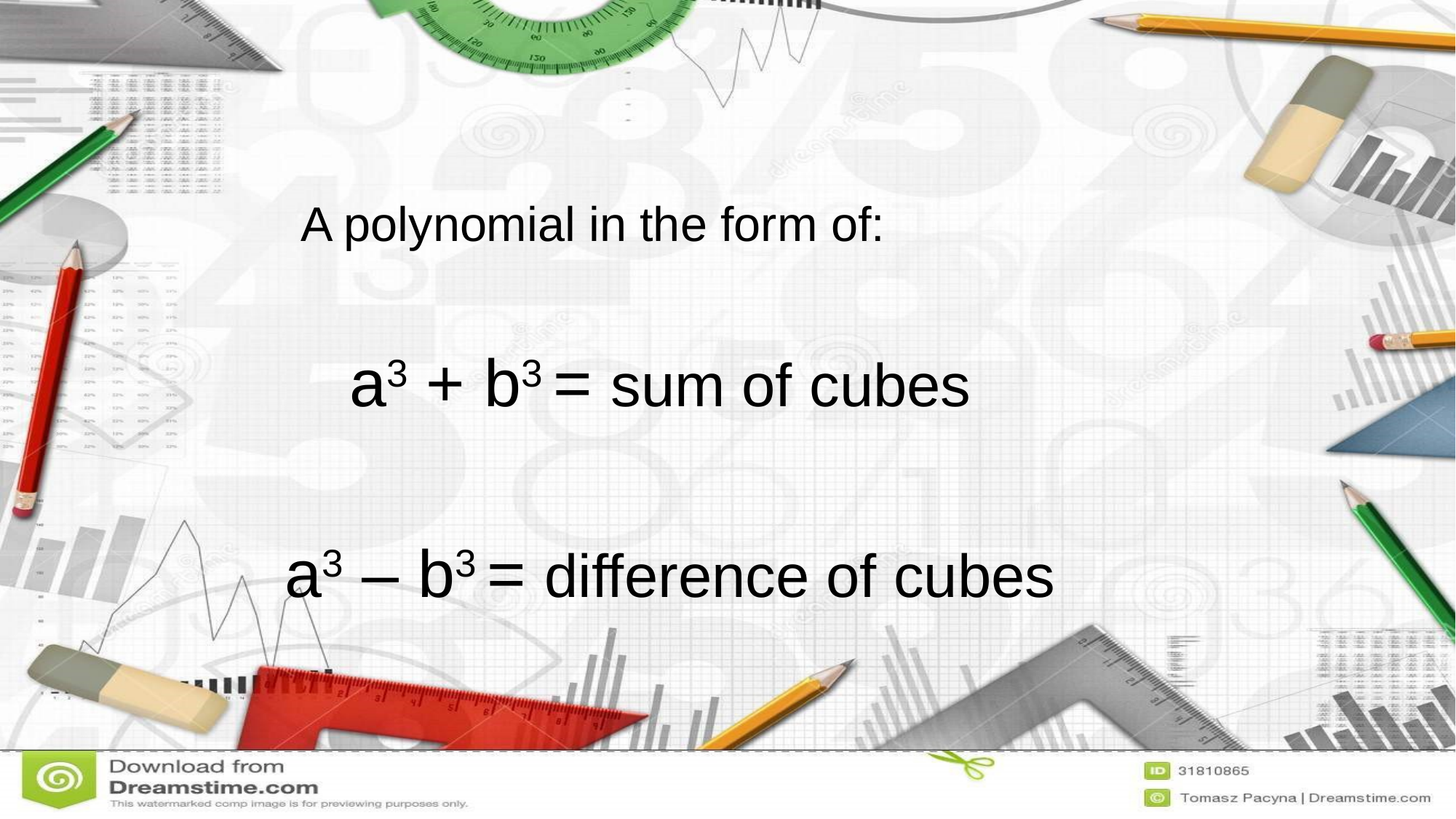

A polynomial in the form of:
a3 + b3 = sum of cubes

a3 – b3 = difference of cubes